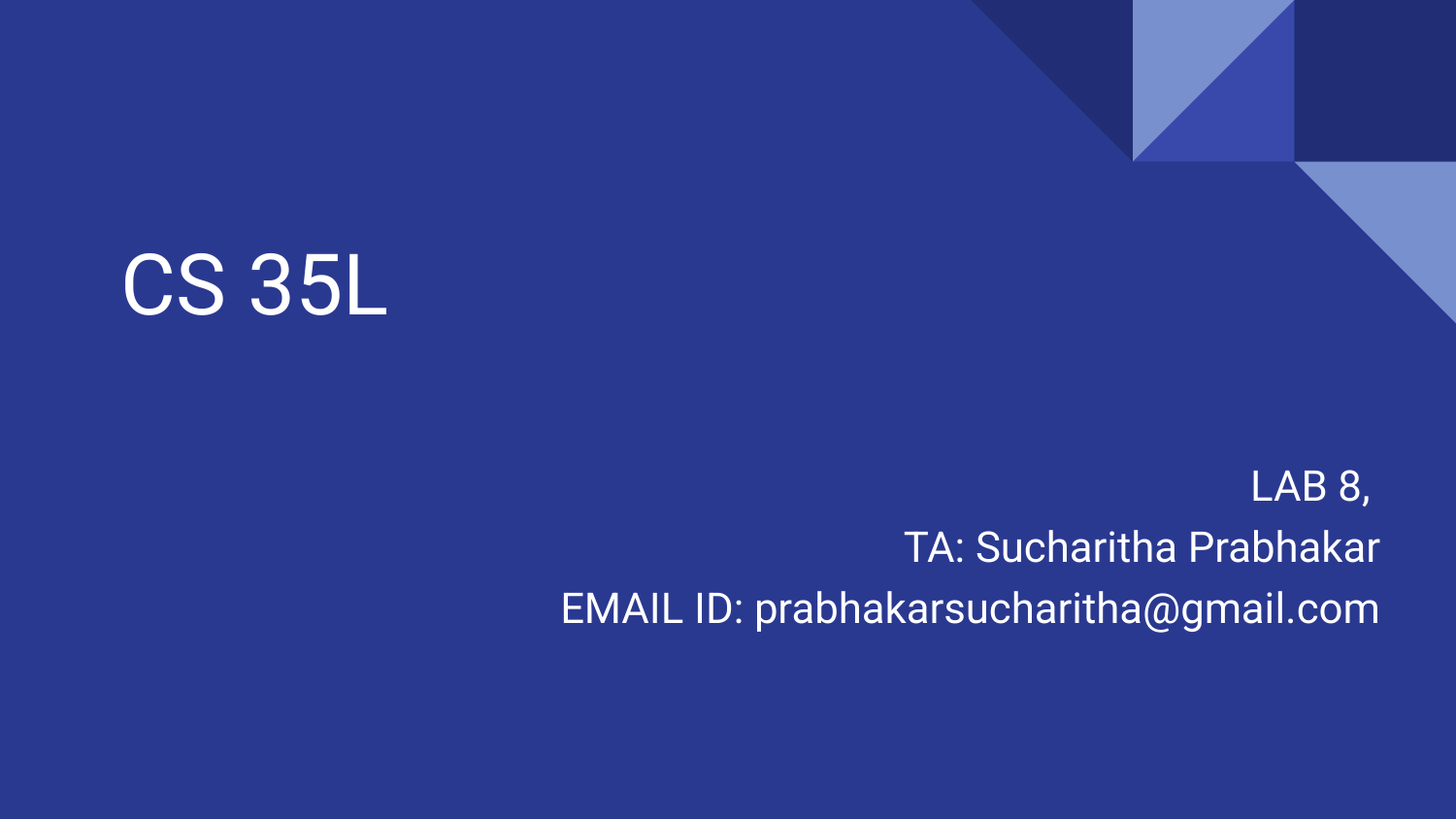

CS 35L

LAB 8,
TA: Sucharitha Prabhakar
EMAIL ID: prabhakarsucharitha@gmail.com